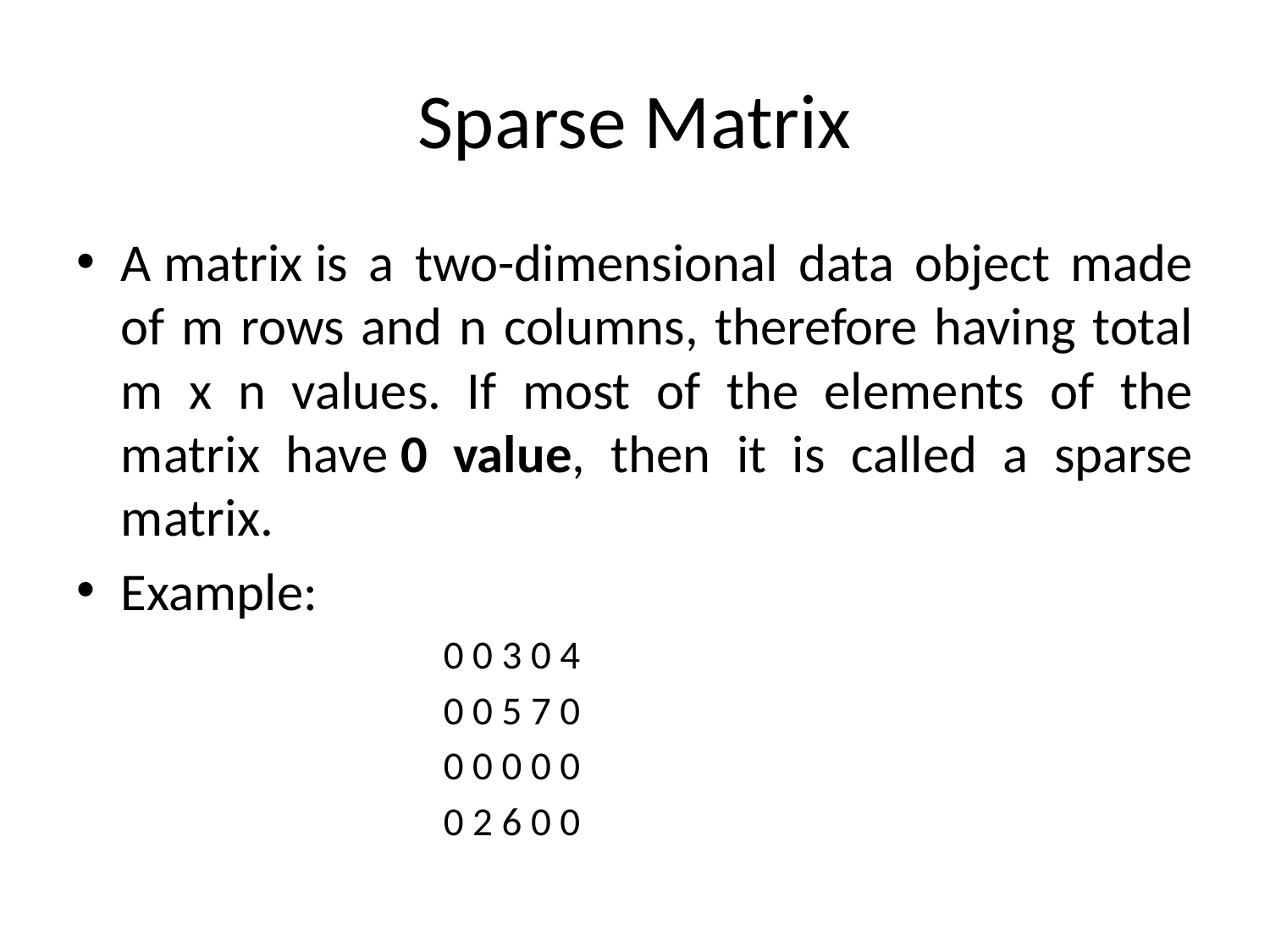

# Sparse Matrix
A matrix is a two-dimensional data object made of m rows and n columns, therefore having total m x n values. If most of the elements of the matrix have 0 value, then it is called a sparse matrix.
Example:
 0 0 3 0 4
 0 0 5 7 0
 0 0 0 0 0
 0 2 6 0 0